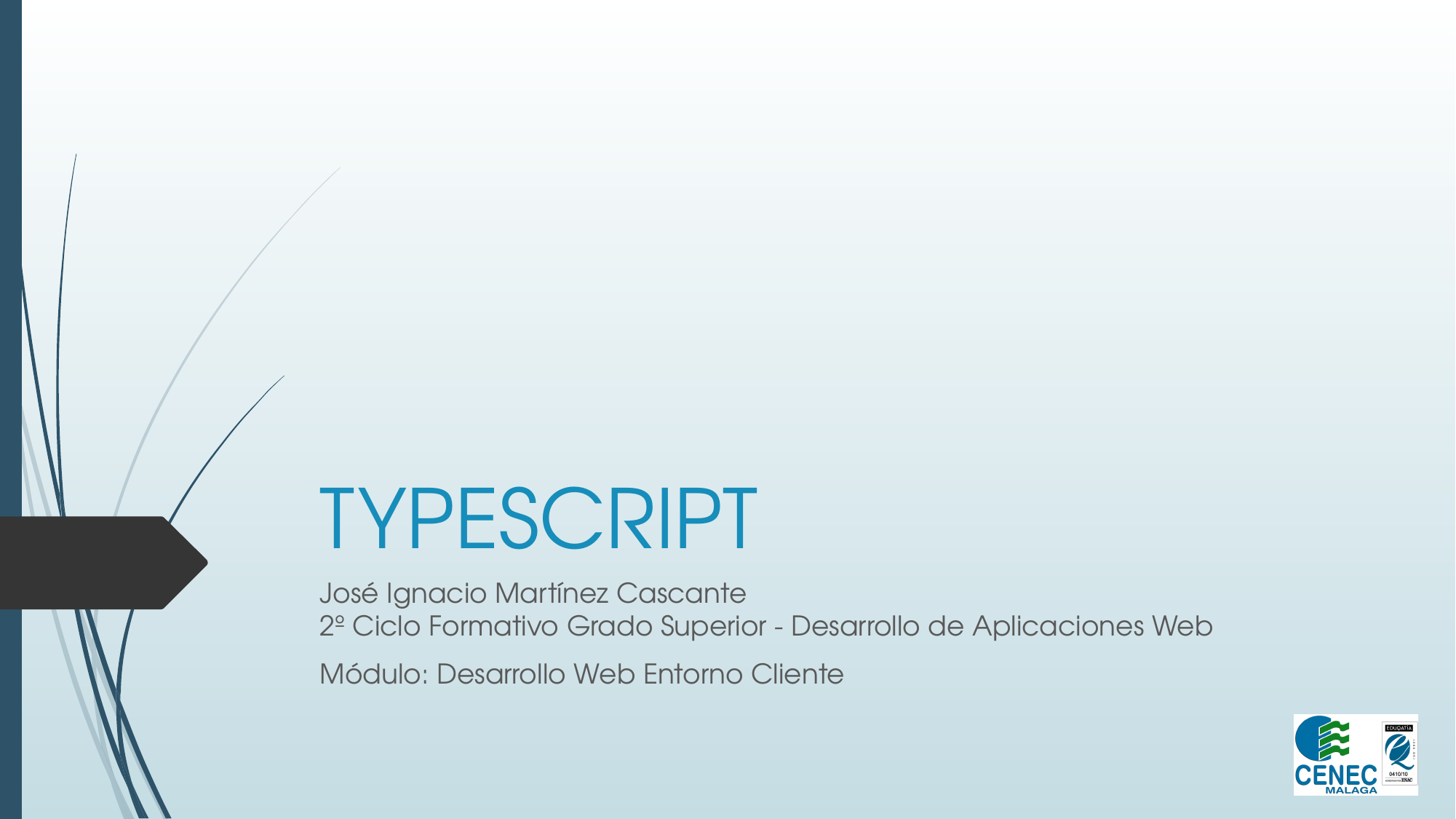

# TYPESCRIPT
José Ignacio Martínez Cascante
2º Ciclo Formativo Grado Superior - Desarrollo de Aplicaciones Web
Módulo: Desarrollo Web Entorno Cliente